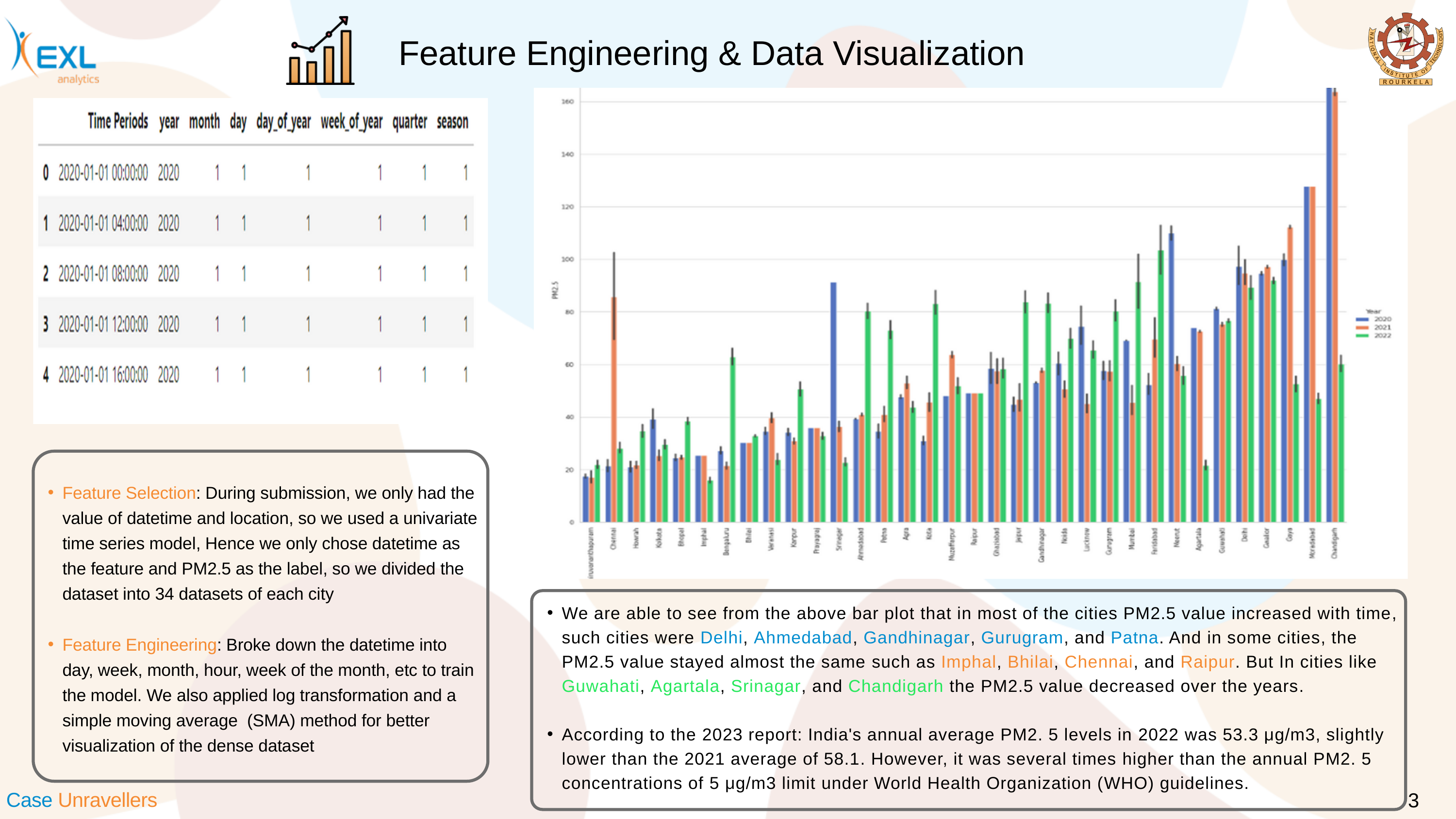

Feature Engineering & Data Visualization

Feature Selection: During submission, we only had the value of datetime and location, so we used a univariate time series model, Hence we only chose datetime as the feature and PM2.5 as the label, so we divided the dataset into 34 datasets of each city

Feature Engineering: Broke down the datetime into day, week, month, hour, week of the month, etc to train the model. We also applied log transformation and a simple moving average  (SMA) method for better visualization of the dense dataset

We are able to see from the above bar plot that in most of the cities PM2.5 value increased with time, such cities were Delhi, Ahmedabad, Gandhinagar, Gurugram, and Patna. And in some cities, the PM2.5 value stayed almost the same such as Imphal, Bhilai, Chennai, and Raipur. But In cities like Guwahati, Agartala, Srinagar, and Chandigarh the PM2.5 value decreased over the years.

According to the 2023 report: India's annual average PM2. 5 levels in 2022 was 53.3 μg/m3, slightly lower than the 2021 average of 58.1. However, it was several times higher than the annual PM2. 5 concentrations of 5 μg/m3 limit under World Health Organization (WHO) guidelines.

3
Case Unravellers